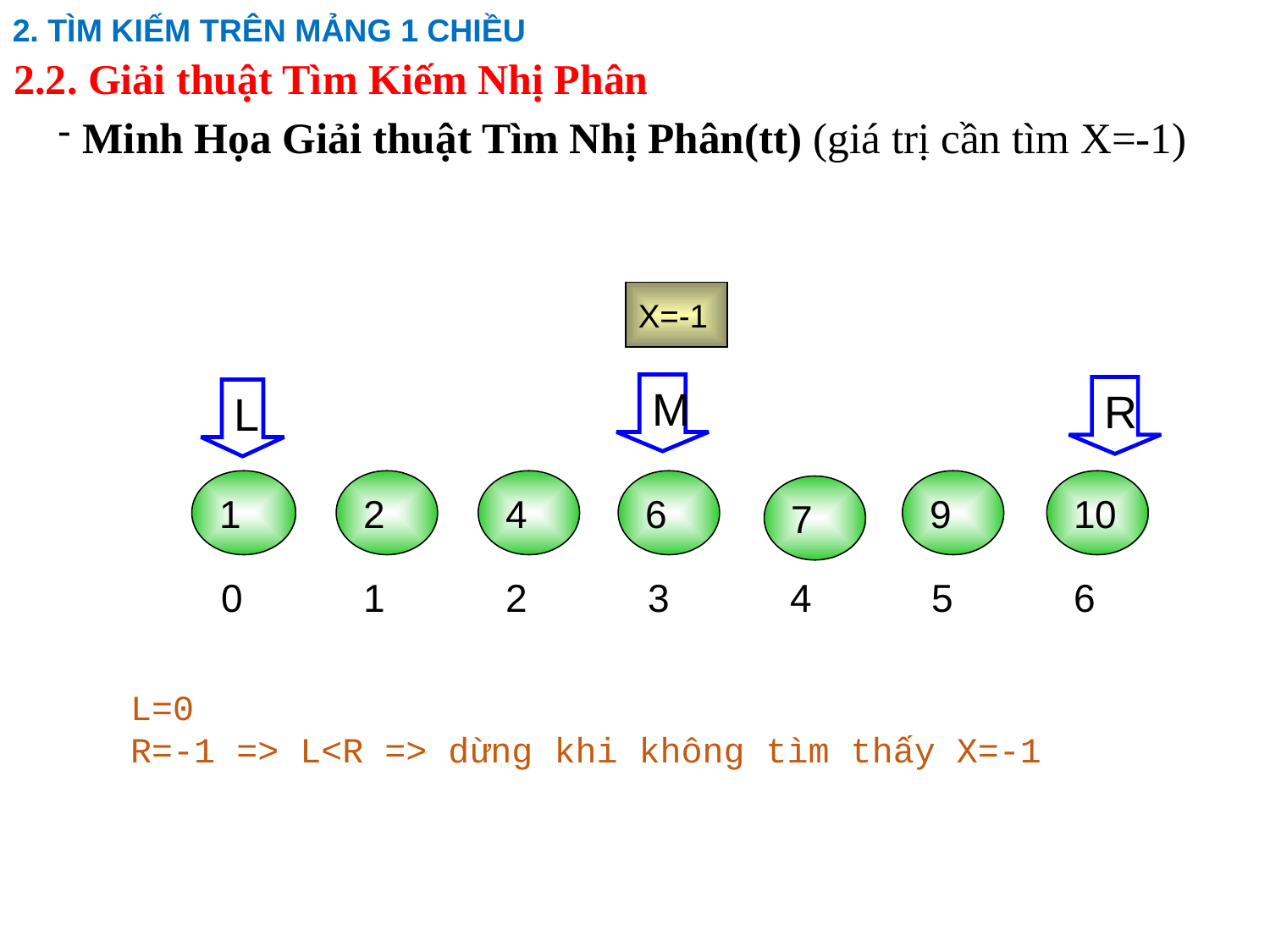

2. TÌM KIẾM TRÊN MẢNG 1 CHIỀU
2.2. Giải thuật Tìm Kiếm Nhị Phân
# Minh Họa Giải thuật Tìm Nhị Phân(tt) (giá trị cần tìm X=-1)
X=-1
M
R
L
1
2
4
6
9
10
7
0
1
2
3
4
5
6
L=0
R=-1 => L<R => dừng khi không tìm thấy X=-1